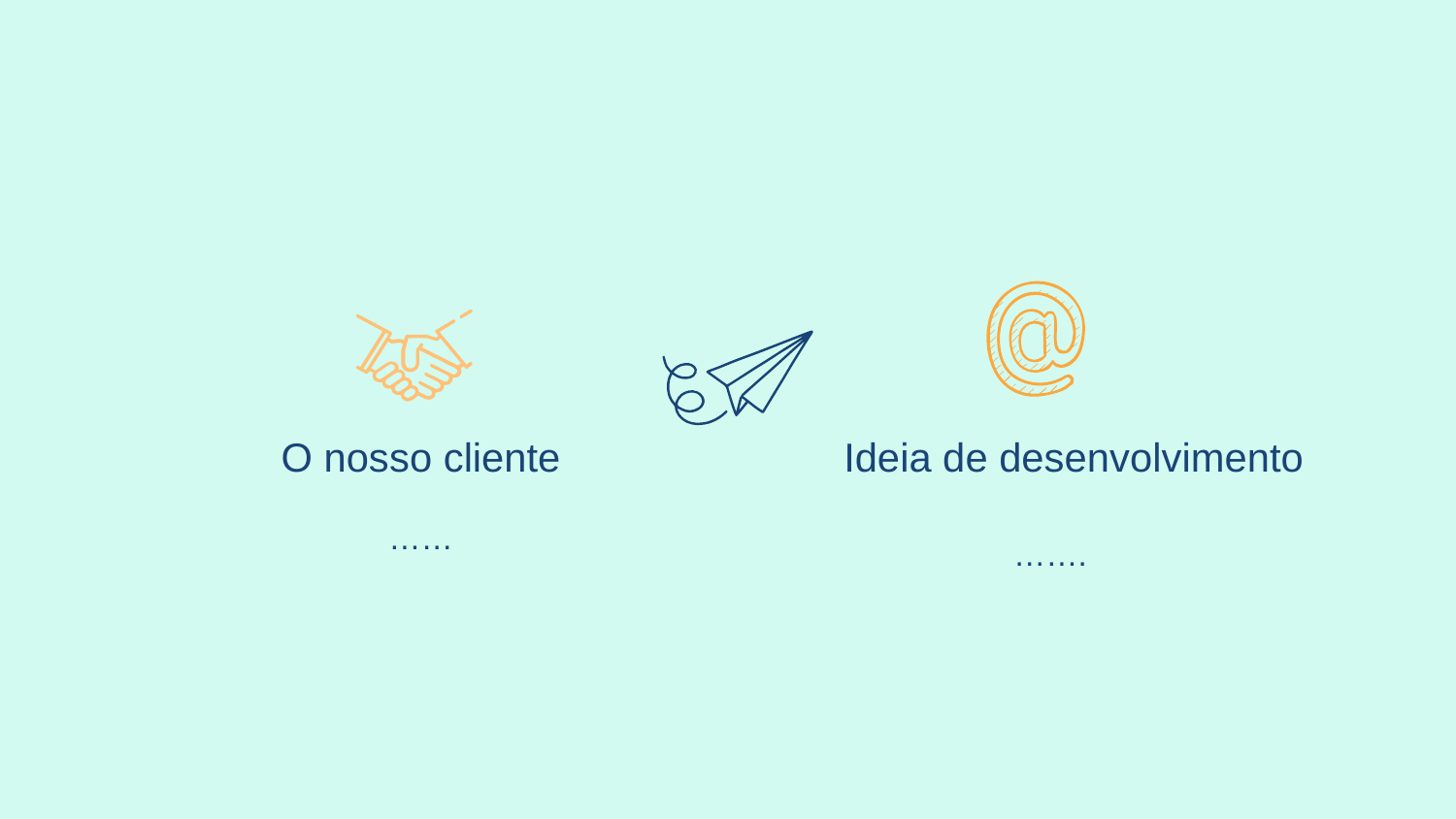

Ideia de desenvolvimento
O nosso cliente
# ……
…….